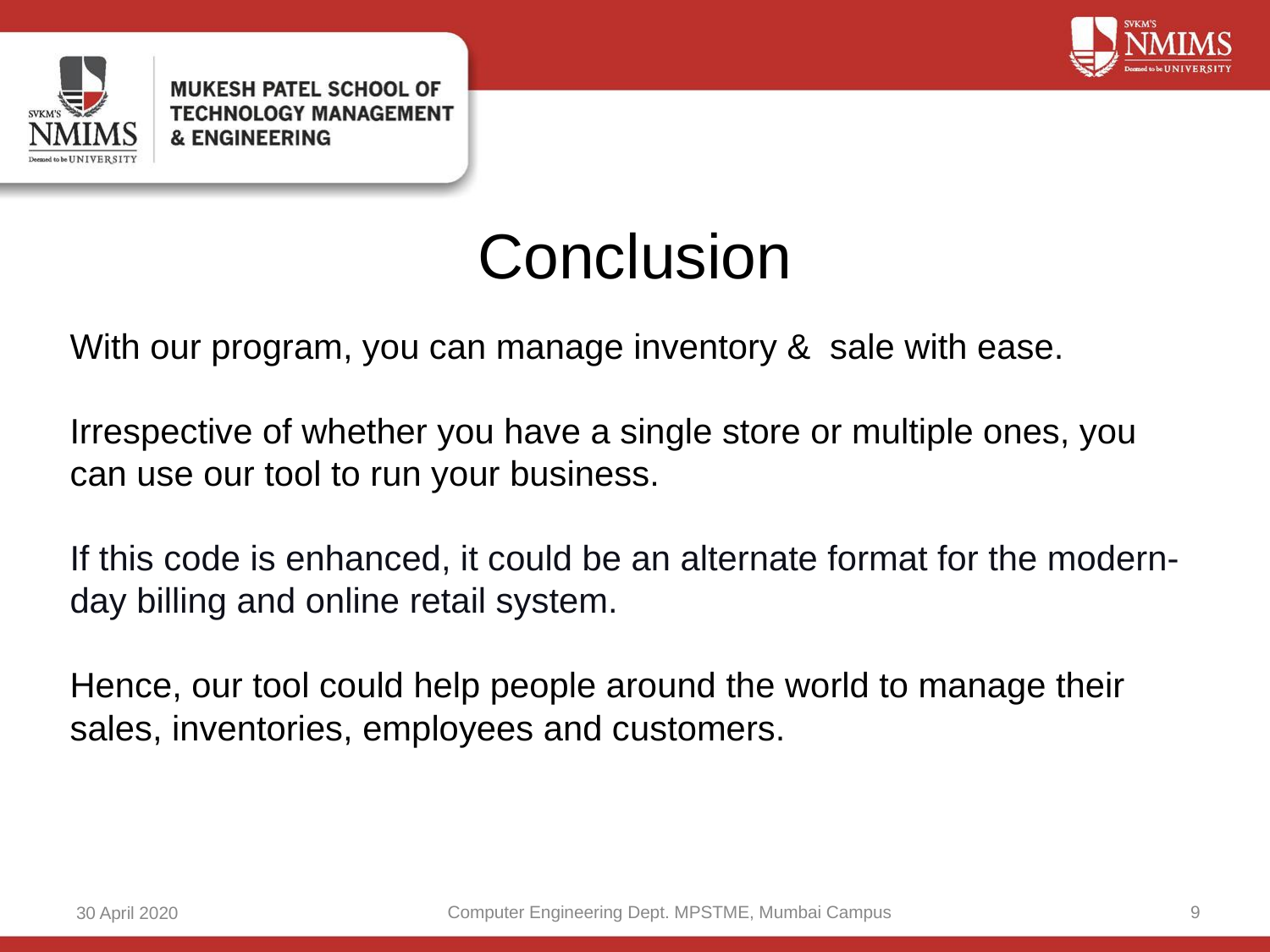

Conclusion
With our program, you can manage inventory &  sale with ease.

Irrespective of whether you have a single store or multiple ones, you can use our tool to run your business.

If this code is enhanced, it could be an alternate format for the modern-day billing and online retail system.

Hence, our tool could help people around the world to manage their sales, inventories, employees and customers.
Computer Engineering Dept. MPSTME, Mumbai Campus
9
30 April 2020